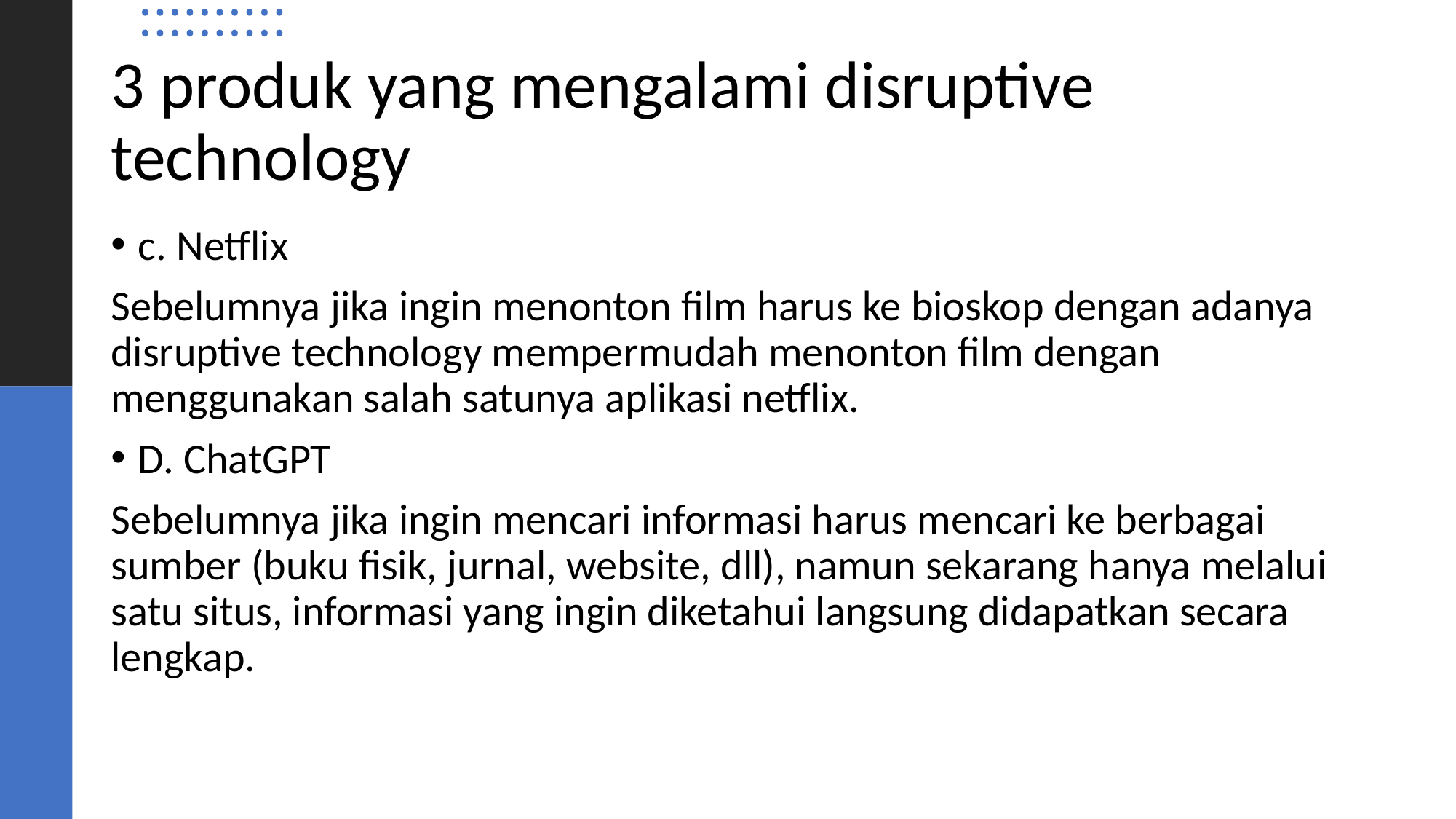

# 3 produk yang mengalami disruptive technology
c. Netflix
Sebelumnya jika ingin menonton film harus ke bioskop dengan adanya disruptive technology mempermudah menonton film dengan menggunakan salah satunya aplikasi netflix.
D. ChatGPT
Sebelumnya jika ingin mencari informasi harus mencari ke berbagai sumber (buku fisik, jurnal, website, dll), namun sekarang hanya melalui satu situs, informasi yang ingin diketahui langsung didapatkan secara lengkap.